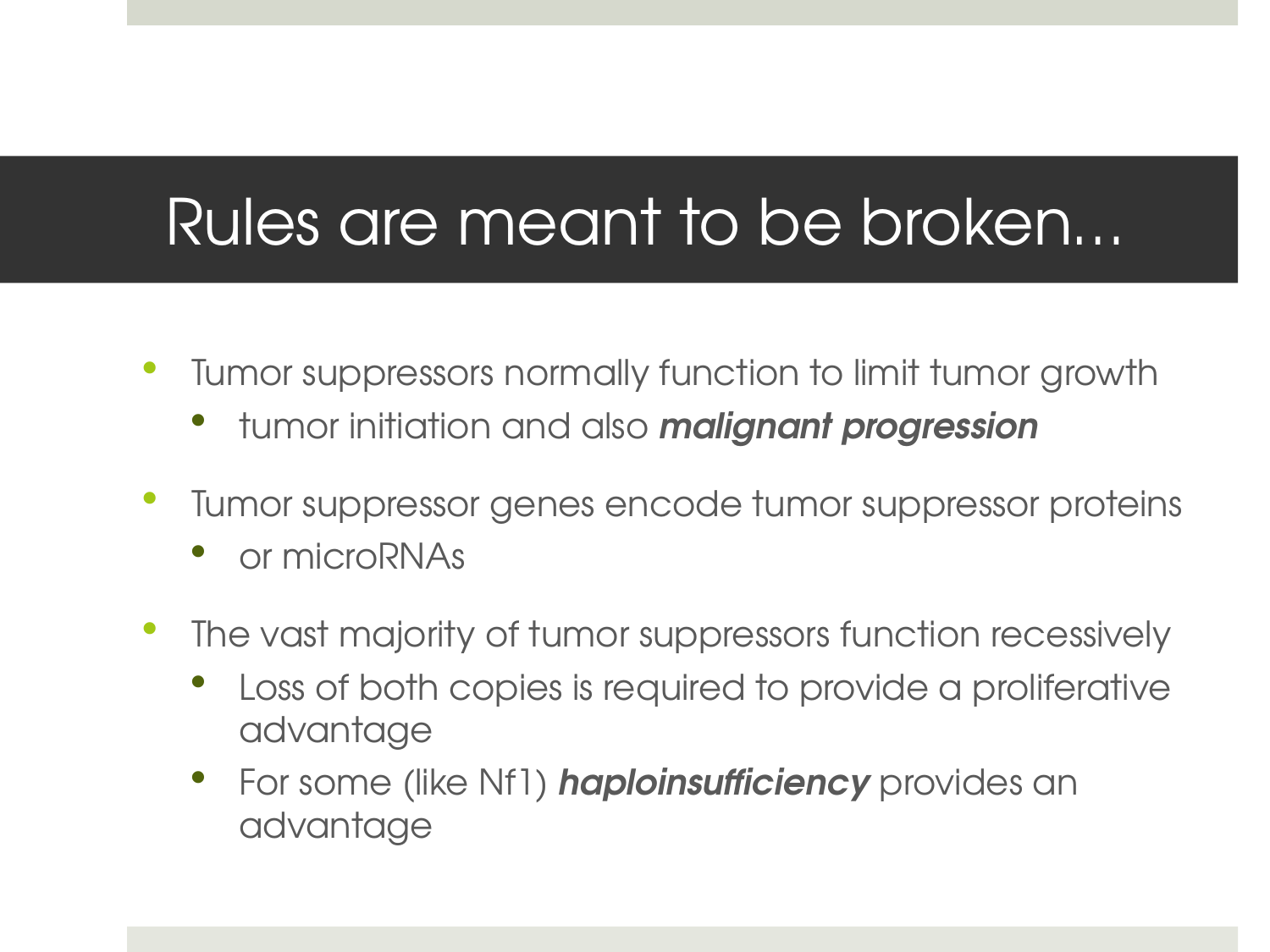

# Rules are meant to be broken…
Tumor suppressors normally function to limit tumor growth
tumor initiation and also malignant progression
Tumor suppressor genes encode tumor suppressor proteins
or microRNAs
The vast majority of tumor suppressors function recessively
Loss of both copies is required to provide a proliferative advantage
For some (like Nf1) haploinsufficiency provides an advantage